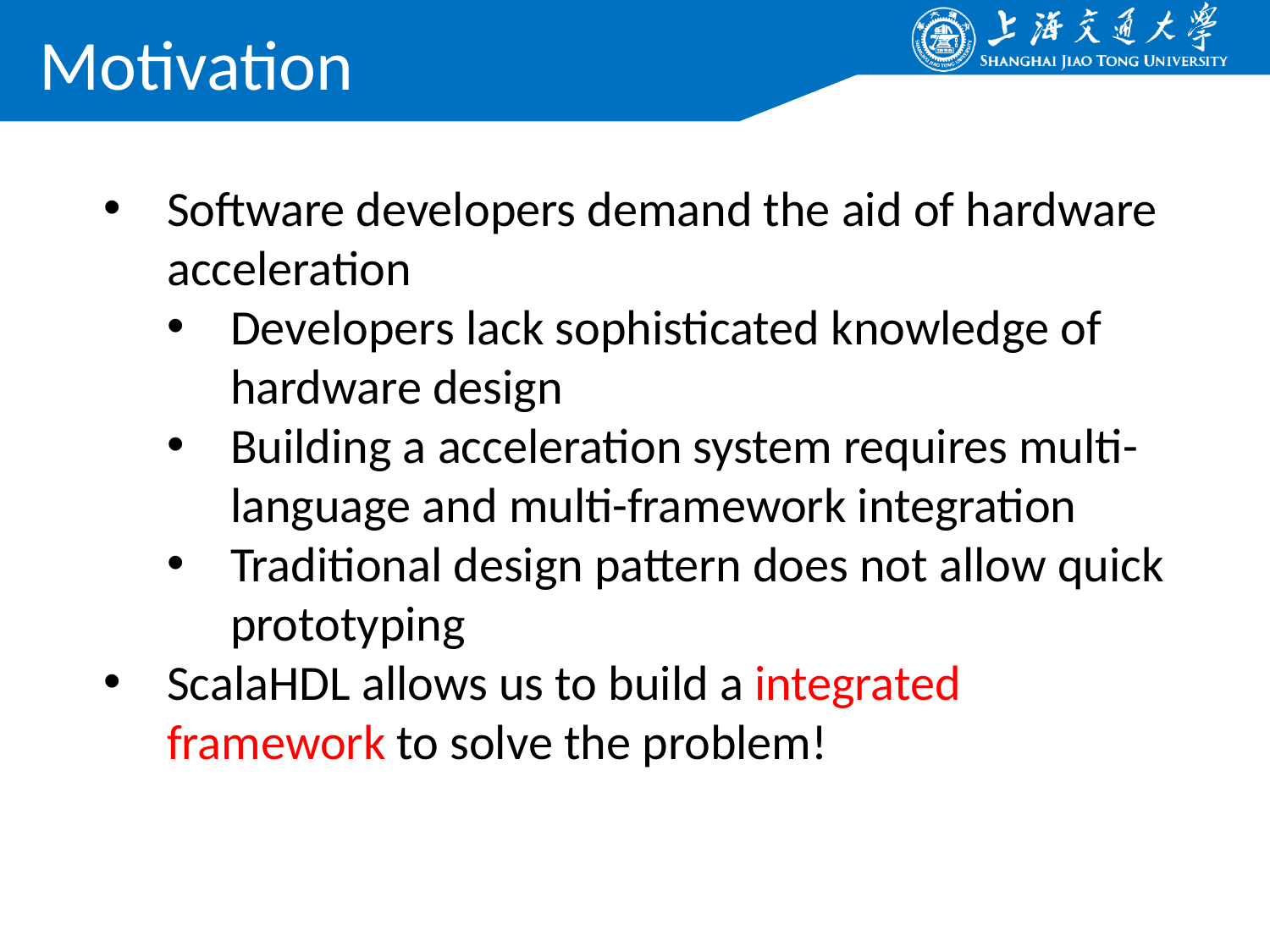

# Motivation
Software developers demand the aid of hardware acceleration
Developers lack sophisticated knowledge of hardware design
Building a acceleration system requires multi-language and multi-framework integration
Traditional design pattern does not allow quick prototyping
ScalaHDL allows us to build a integrated framework to solve the problem!